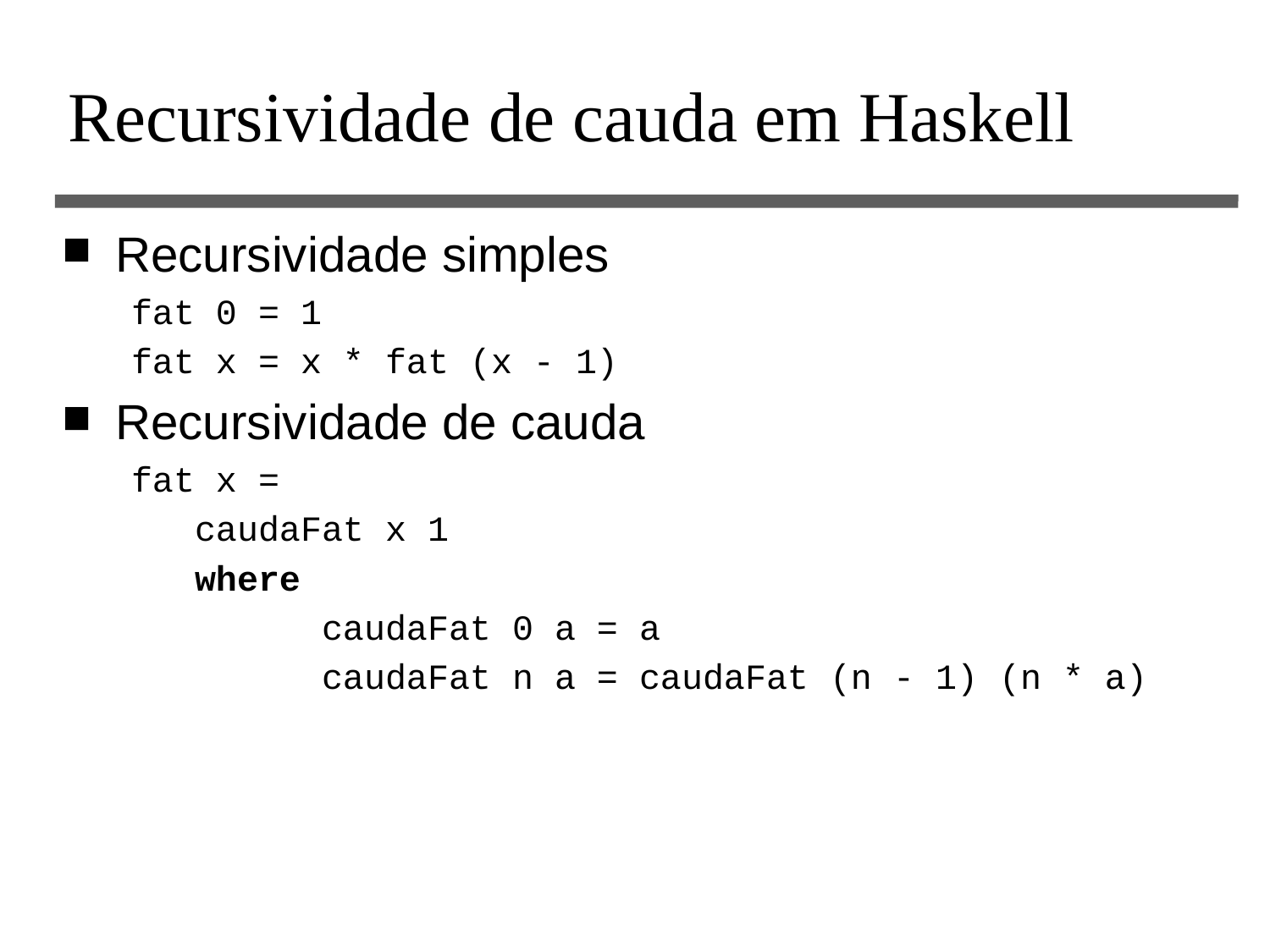

# Recursividade de cauda em Haskell
Recursividade simples
fat 0 = 1
fat x = x * fat (x - 1)
Recursividade de cauda
fat x =
   caudaFat x 1
   where
         caudaFat 0 a = a
         caudaFat n a = caudaFat (n - 1) (n * a)